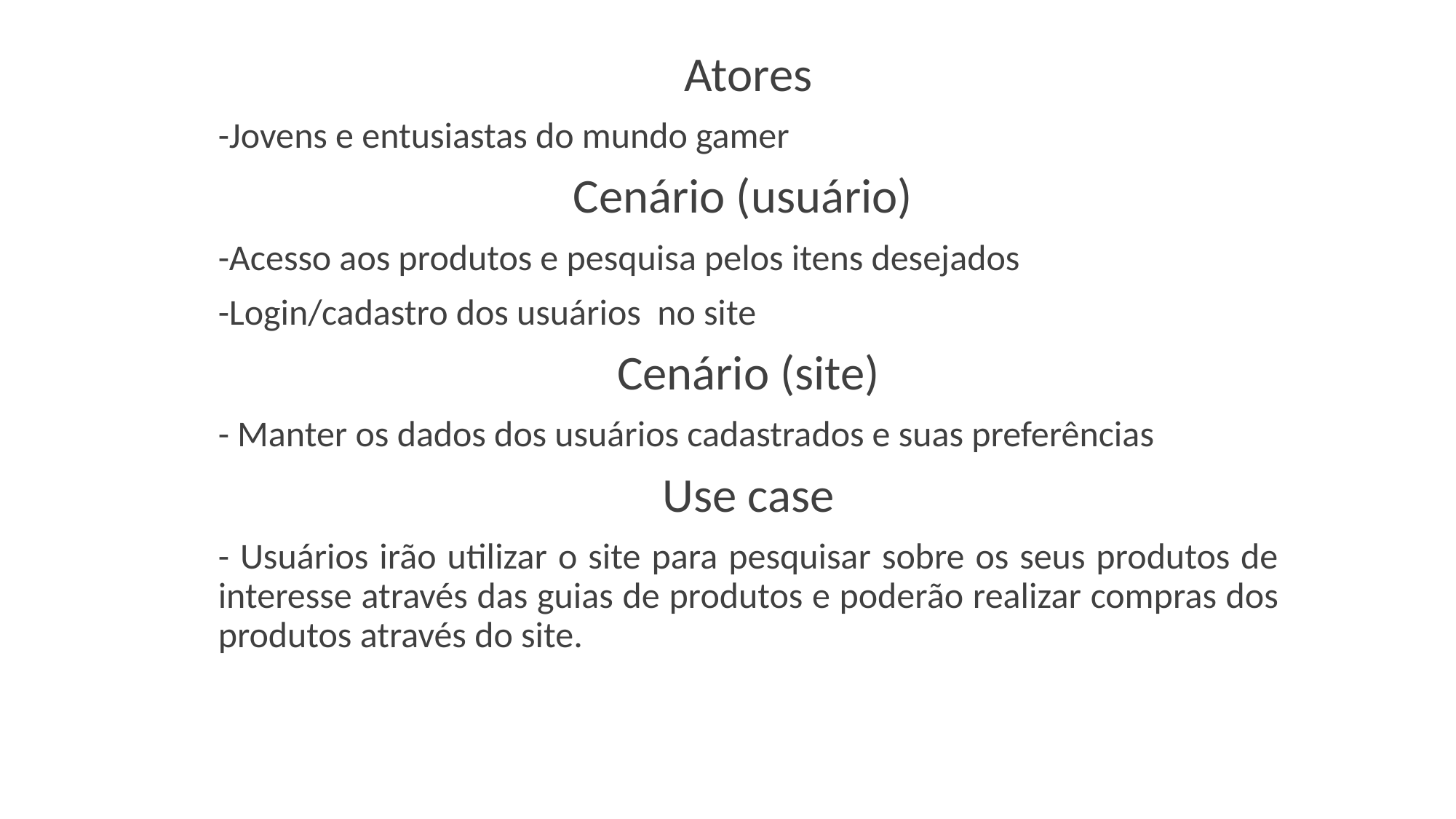

Atores
-Jovens e entusiastas do mundo gamer
Cenário (usuário)
-Acesso aos produtos e pesquisa pelos itens desejados
-Login/cadastro dos usuários  no site
Cenário (site)
- Manter os dados dos usuários cadastrados e suas preferências
Use case
- Usuários irão utilizar o site para pesquisar sobre os seus produtos de interesse através das guias de produtos e poderão realizar compras dos produtos através do site.